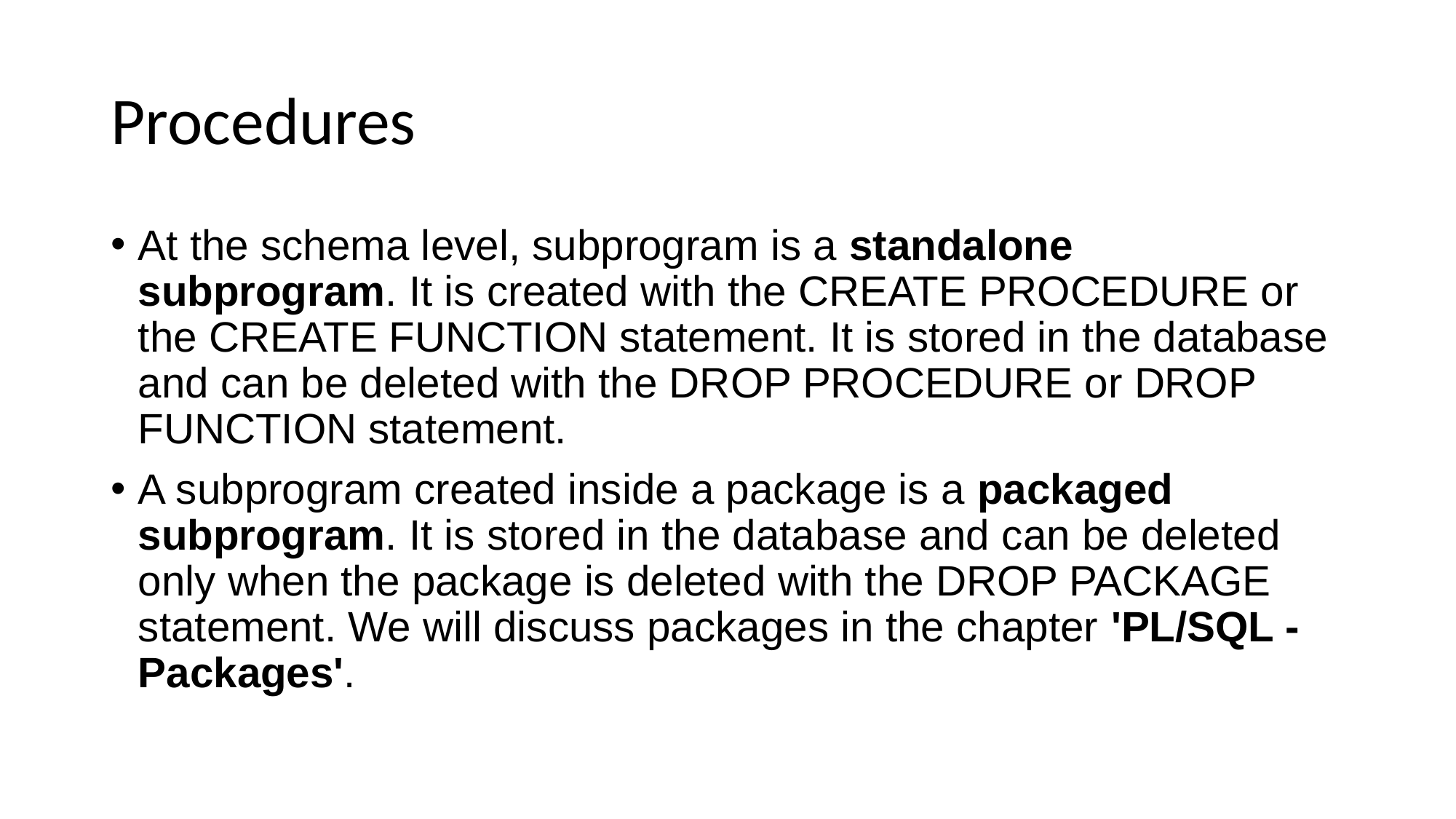

# Procedures
At the schema level, subprogram is a standalone subprogram. It is created with the CREATE PROCEDURE or the CREATE FUNCTION statement. It is stored in the database and can be deleted with the DROP PROCEDURE or DROP FUNCTION statement.
A subprogram created inside a package is a packaged subprogram. It is stored in the database and can be deleted only when the package is deleted with the DROP PACKAGE statement. We will discuss packages in the chapter 'PL/SQL - Packages'.